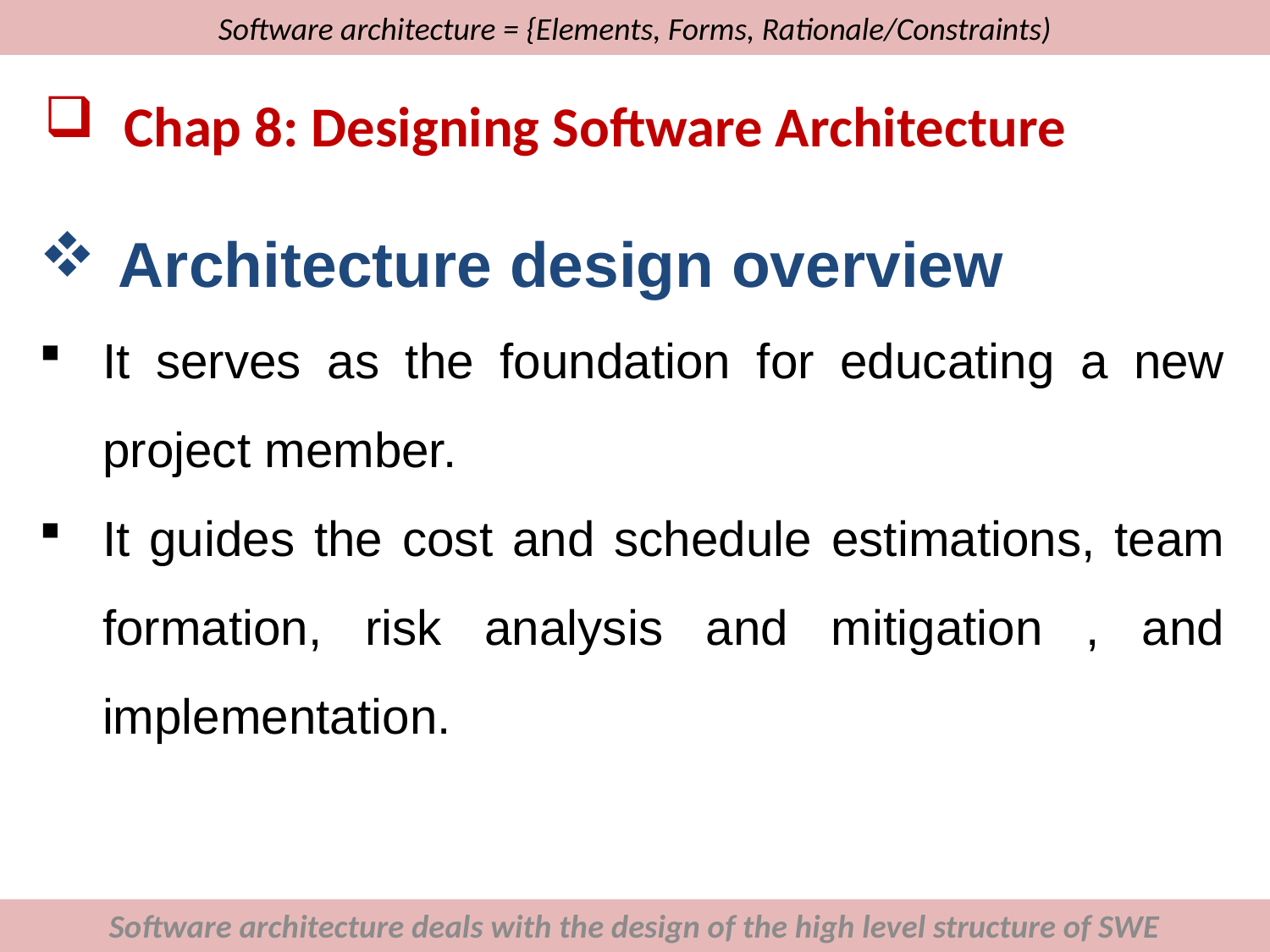

# Software architecture = {Elements, Forms, Rationale/Constraints)
Chap 8: Designing Software Architecture

Architecture design overview
It serves as the foundation for educating a new project member.
It guides the cost and schedule estimations, team formation, risk analysis and mitigation , and implementation.

Software architecture deals with the design of the high level structure of SWE